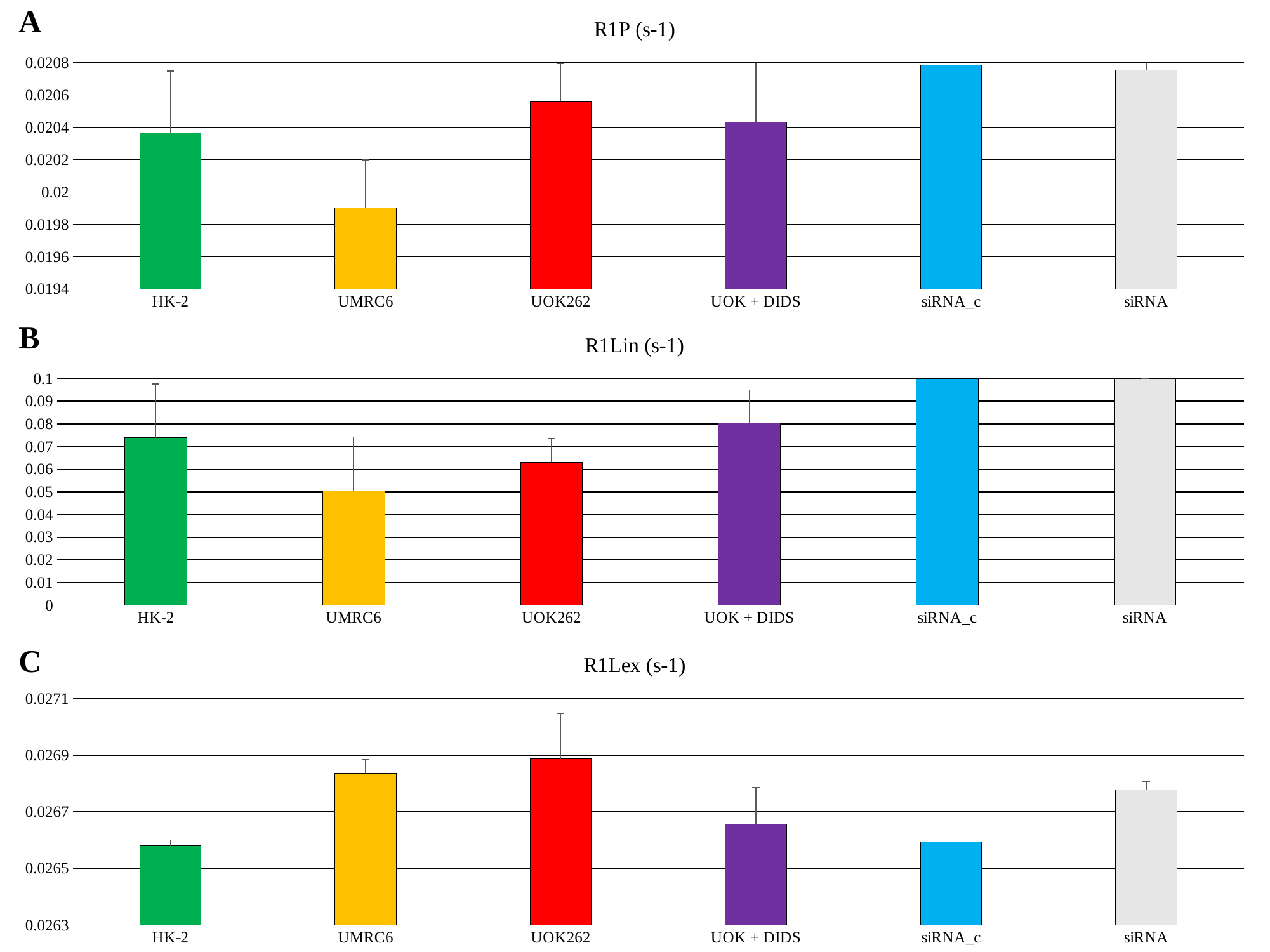

A

### Chart: R1P (s-1)

| Category | R1P |
|---|---|
| HK-2 | 0.02036568151295226 |
| UMRC6 | 0.019902792231451975 |
| UOK262 | 0.02056191250896535 |
| UOK + DIDS | 0.020431830067845134 |
| siRNA_c | 0.02078471328311869 |
| siRNA | 0.020754795921728013 |
B

### Chart: R1Lin (s-1)

| Category | R1Lin |
|---|---|
| HK-2 | 0.07384890314233869 |
| UMRC6 | 0.050263555960985945 |
| UOK262 | 0.06310984704492768 |
| UOK + DIDS | 0.0803578731568105 |
| siRNA_c | 0.09999999999051282 |
| siRNA | 0.09999930080855735 |

### Chart: R1Lex (s-1)

| Category | R1Lex |
|---|---|
| HK-2 | 0.026578997644427605 |
| UMRC6 | 0.026835872828472173 |
| UOK262 | 0.026886662268571313 |
| UOK + DIDS | 0.026657237171290454 |
| siRNA_c | 0.026593421852223683 |
| siRNA | 0.026777762541119757 |
C